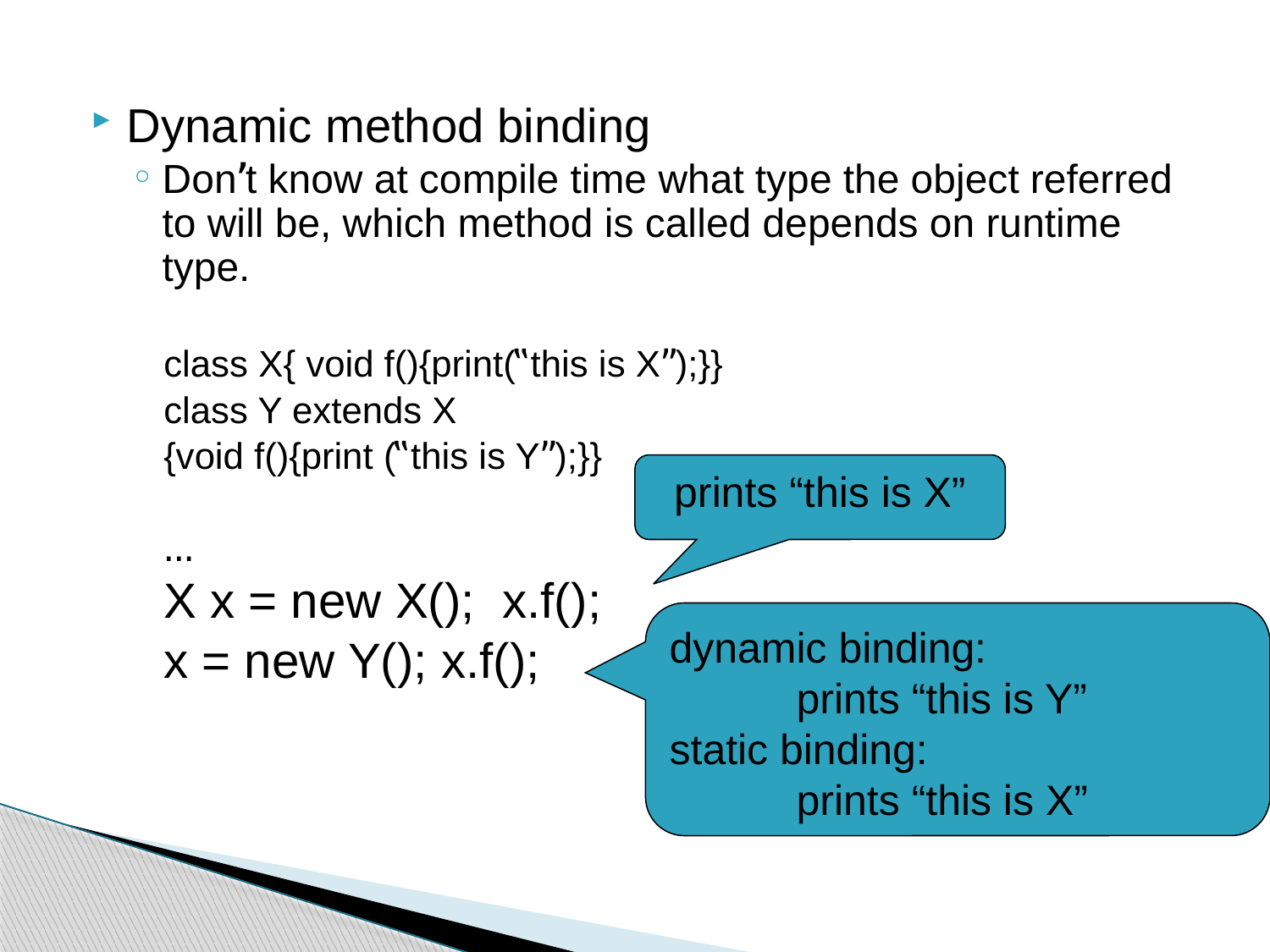

Dynamic method binding
Don’t know at compile time what type the object referred to will be, which method is called depends on runtime type.

class X{ void f(){print(“this is X”);}}
class Y extends X
{void f(){print (“this is Y”);}}

…
X x = new X();  x.f();
x = new Y(); x.f();
prints “this is X”
dynamic binding:
	prints “this is Y”
static binding:
	prints “this is X”